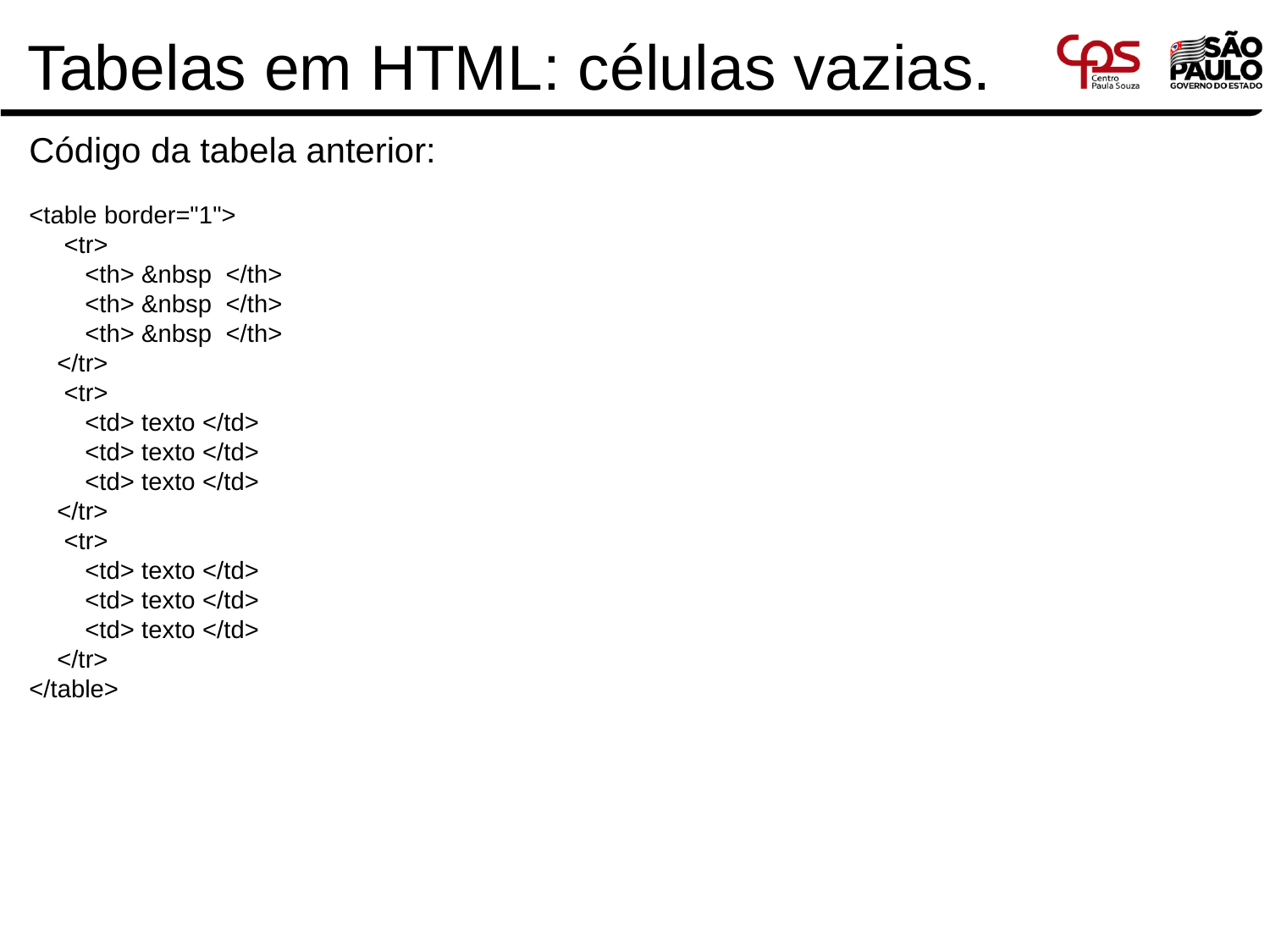

# Tabelas em HTML: células vazias.
Código da tabela anterior:

<table border="1">
     <tr>
        <th> &nbsp  </th>
        <th> &nbsp  </th>
        <th> &nbsp  </th>
    </tr>
     <tr>
        <td> texto </td>
        <td> texto </td>
        <td> texto </td>
    </tr>
     <tr>
        <td> texto </td>
        <td> texto </td>
        <td> texto </td>
    </tr>
</table>